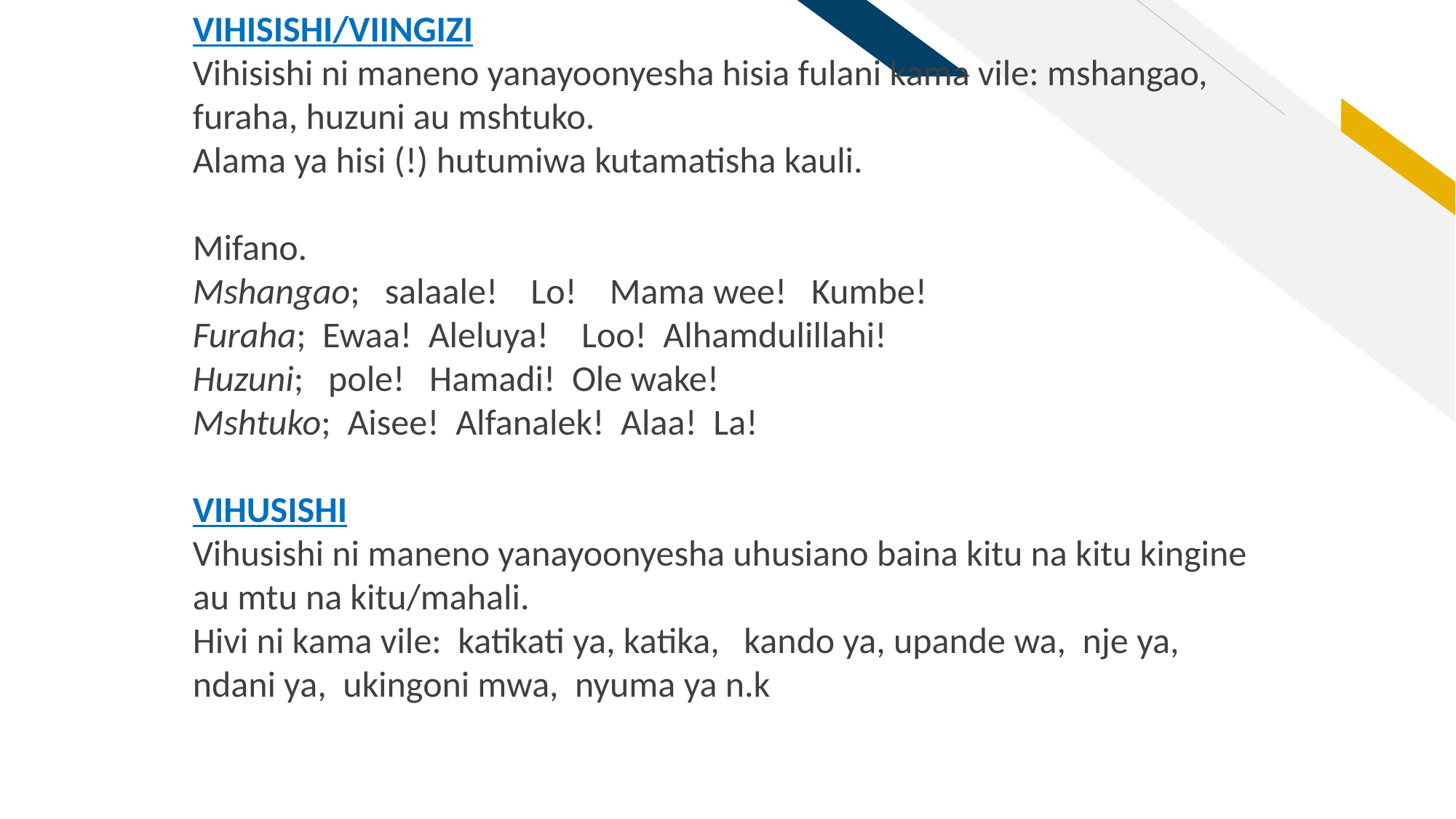

VIHISISHI/VIINGIZI
Vihisishi ni maneno yanayoonyesha hisia fulani kama vile: mshangao, furaha, huzuni au mshtuko.
Alama ya hisi (!) hutumiwa kutamatisha kauli.

Mifano.
Mshangao;   salaale!    Lo!    Mama wee!   Kumbe!
Furaha;  Ewaa!  Aleluya!    Loo!  Alhamdulillahi!
Huzuni;   pole!   Hamadi!  Ole wake!
Mshtuko;  Aisee!  Alfanalek!  Alaa!  La!

VIHUSISHI
Vihusishi ni maneno yanayoonyesha uhusiano baina kitu na kitu kingine au mtu na kitu/mahali.
Hivi ni kama vile:  katikati ya, katika,   kando ya, upande wa,  nje ya,  ndani ya,  ukingoni mwa,  nyuma ya n.k